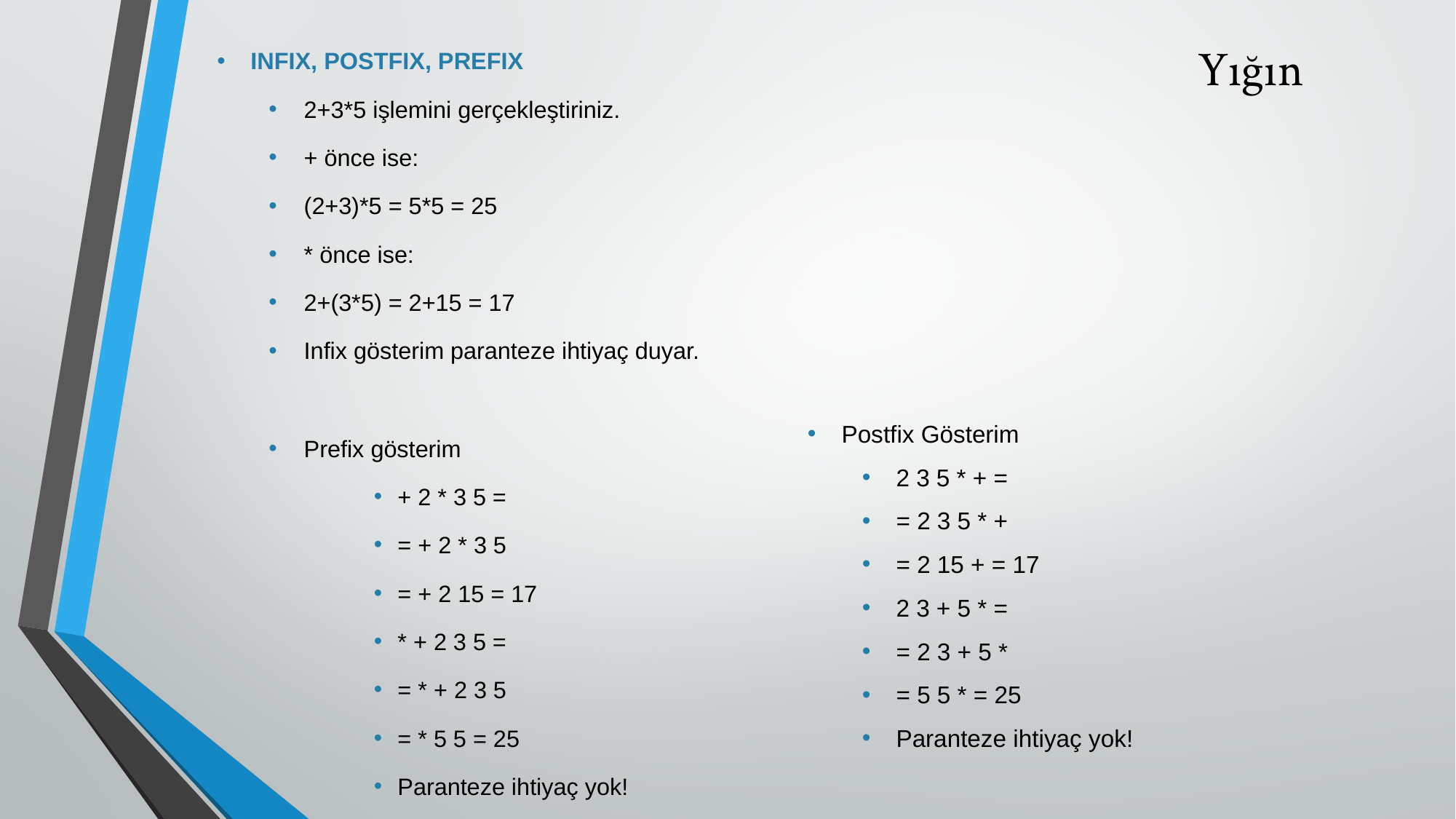

# Yığın
INFIX, POSTFIX, PREFIX
2+3*5 işlemini gerçekleştiriniz.
+ önce ise:
(2+3)*5 = 5*5 = 25
* önce ise:
2+(3*5) = 2+15 = 17
Infix gösterim paranteze ihtiyaç duyar.

Prefix gösterim
+ 2 * 3 5 =
= + 2 * 3 5
= + 2 15 = 17
* + 2 3 5 =
= * + 2 3 5
= * 5 5 = 25
Paranteze ihtiyaç yok!
Postfix Gösterim
2 3 5 * + =
= 2 3 5 * +
= 2 15 + = 17
2 3 + 5 * =
= 2 3 + 5 *
= 5 5 * = 25
Paranteze ihtiyaç yok!